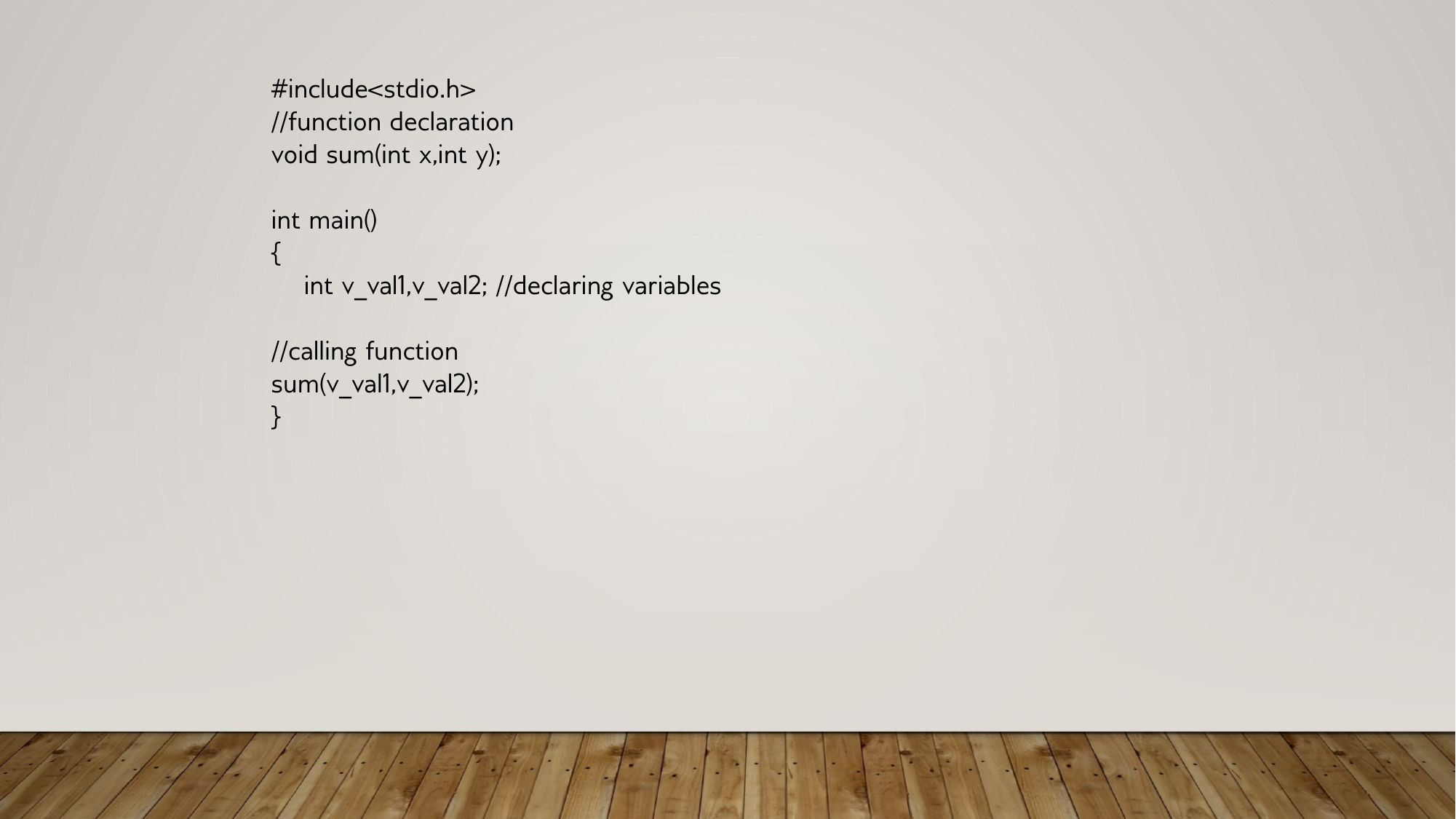

#include<stdio.h>
//function declaration
void sum(int x,int y);

int main()
{
    int v_val1,v_val2; //declaring variables

//calling function
sum(v_val1,v_val2);
}